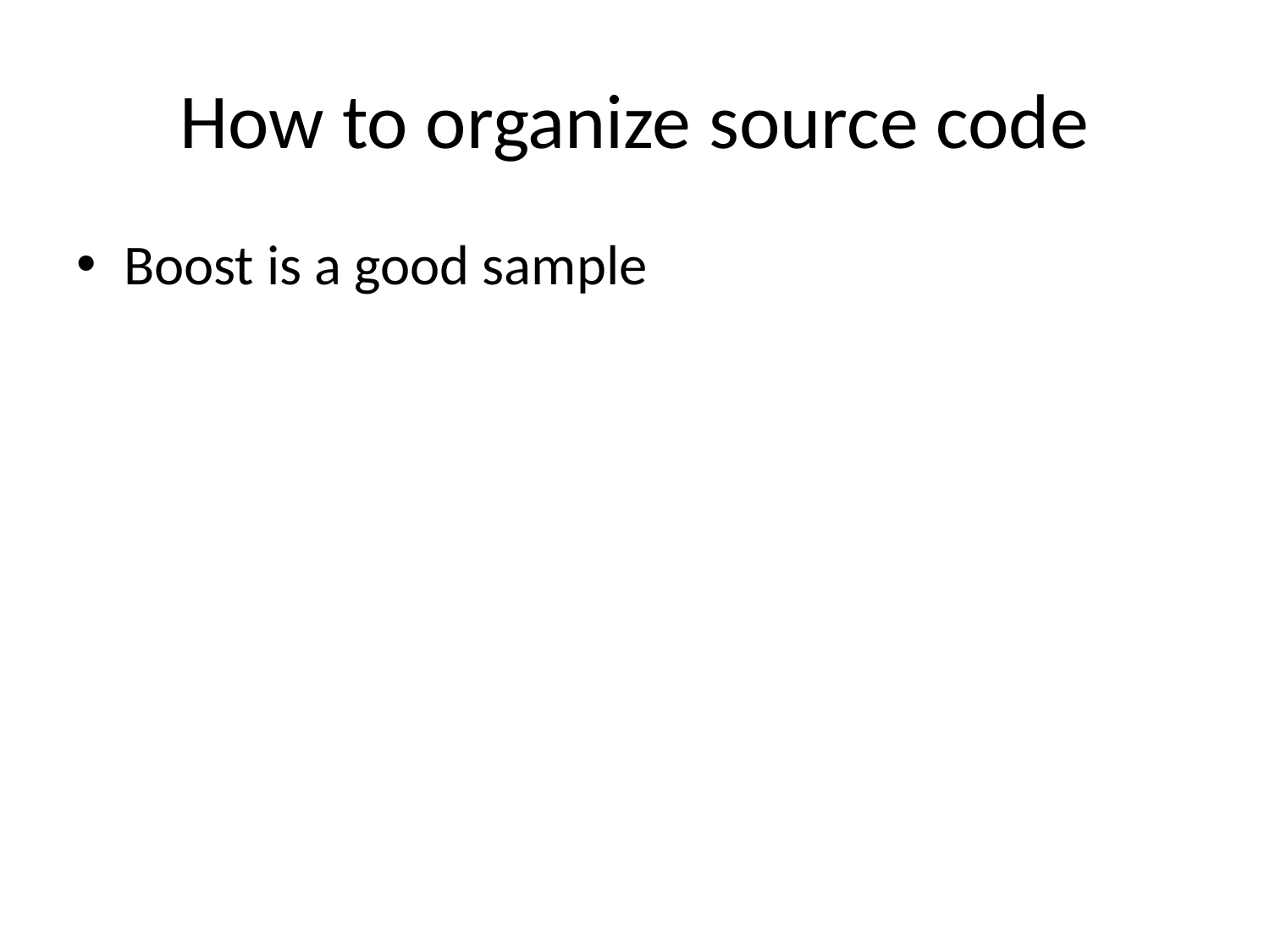

# How to organize source code
Boost is a good sample